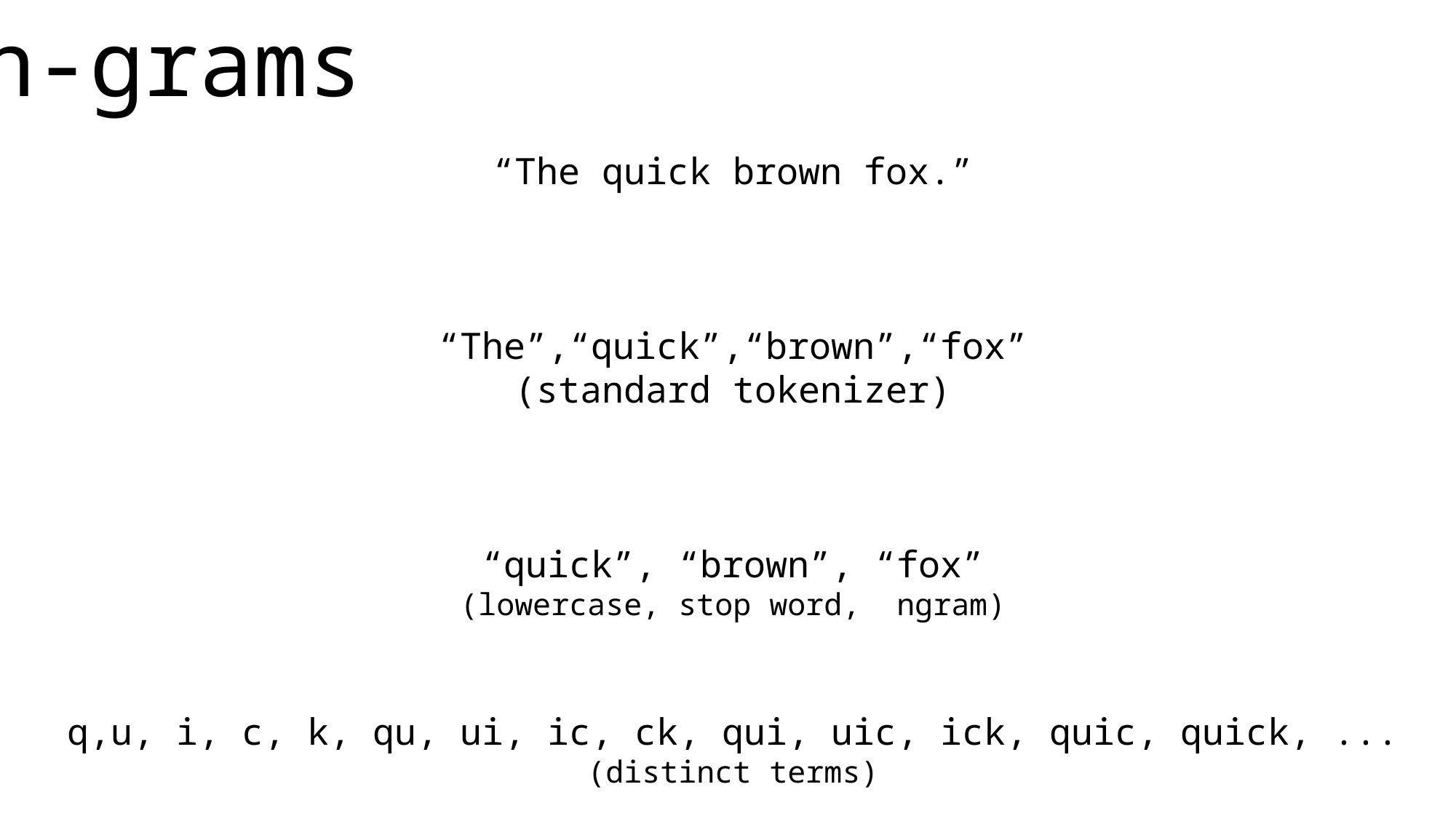

n-grams
|  |
| --- |
“The quick brown fox.”

“The”,“quick”,“brown”,“fox”
(standard tokenizer)

“quick”, “brown”, “fox”
(lowercase, stop word,  ngram)

q,u, i, c, k, qu, ui, ic, ck, qui, uic, ick, quic, quick, ...
(distinct terms)